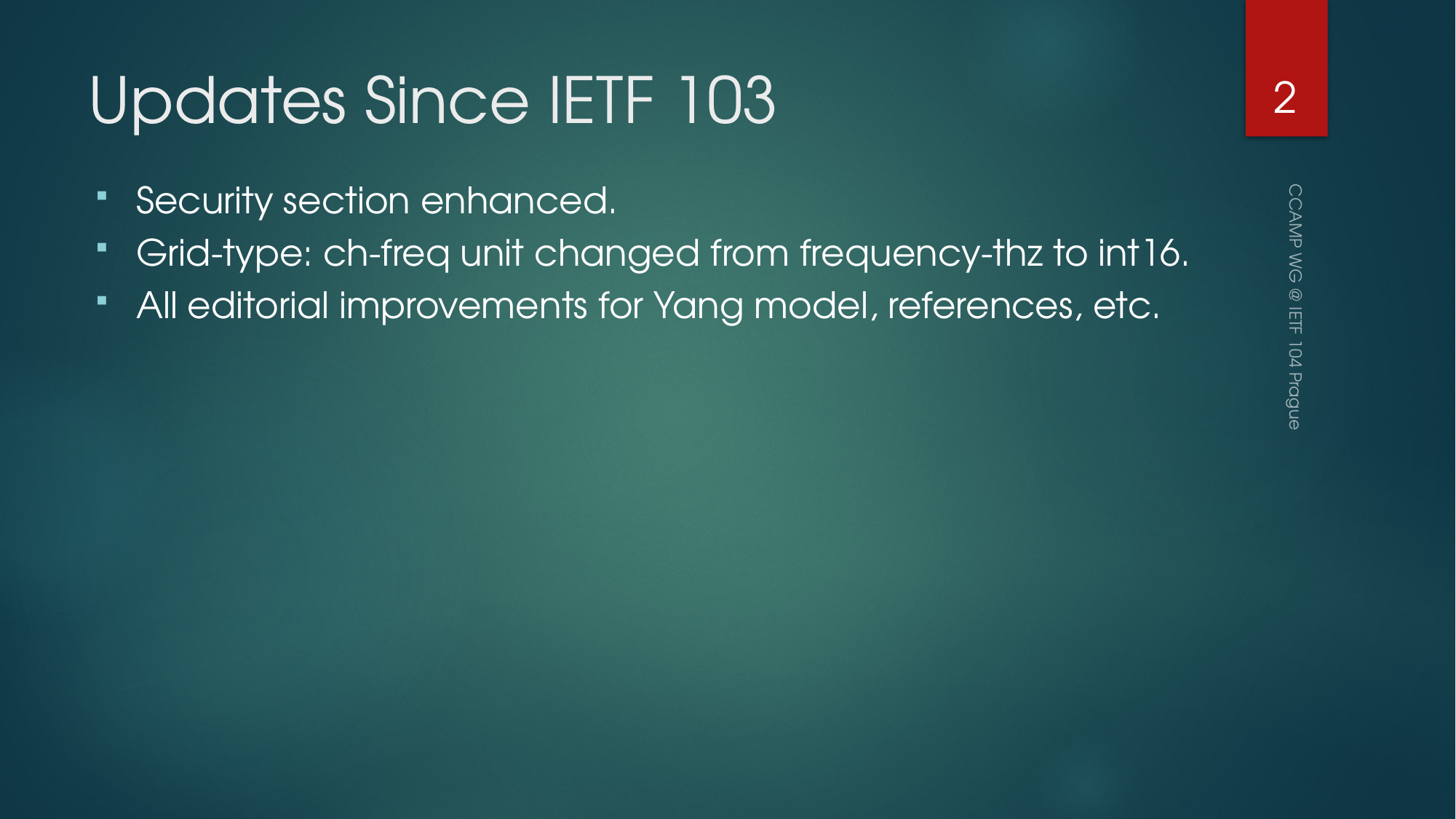

2
# Updates Since IETF 103
Security section enhanced.
Grid-type: ch-freq unit changed from frequency-thz to int16.
All editorial improvements for Yang model, references, etc.

CCAMP WG @ IETF 104 Prague